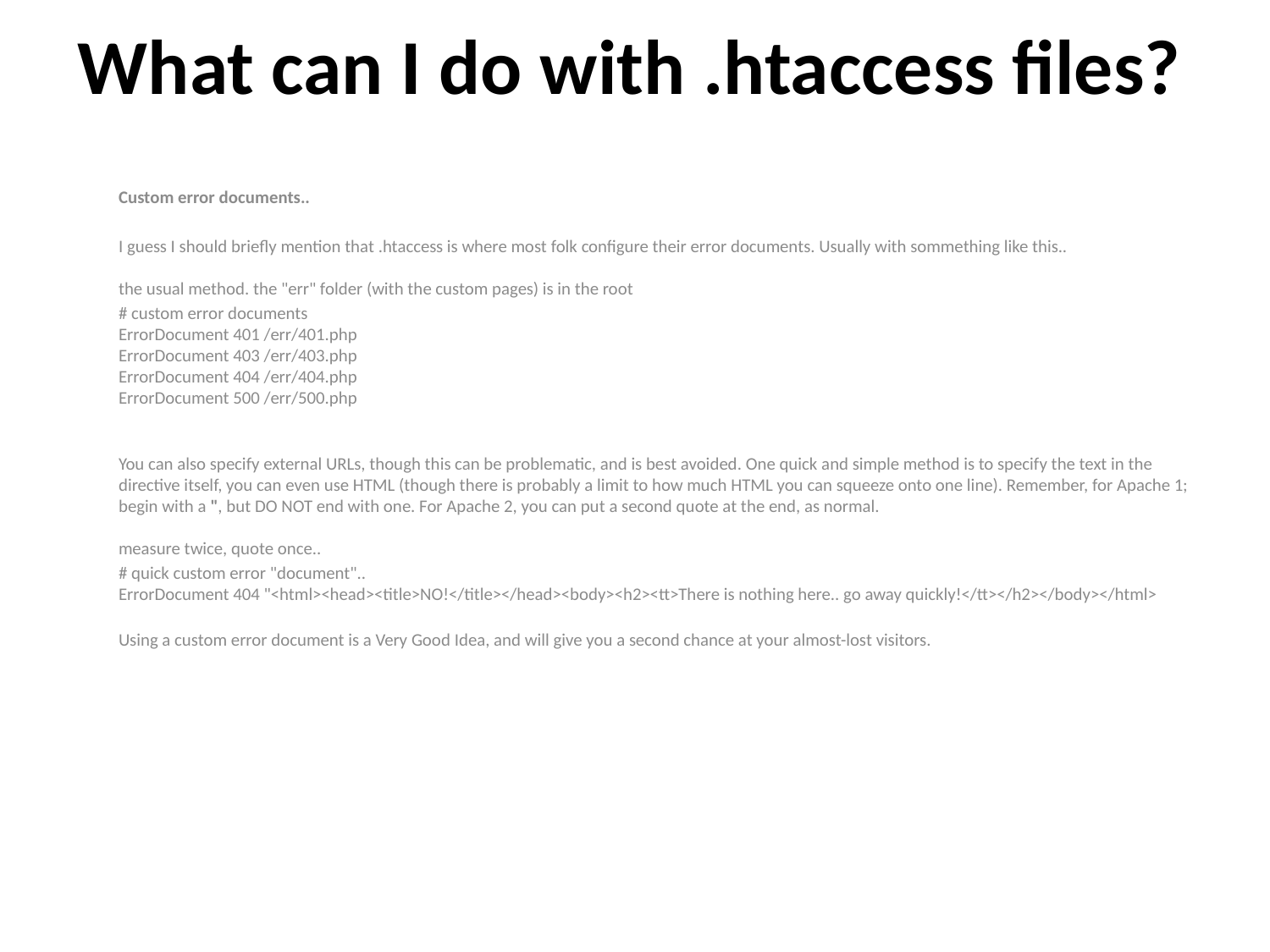

# What can I do with .htaccess files?
Custom error documents..

I guess I should briefly mention that .htaccess is where most folk configure their error documents. Usually with sommething like this..
the usual method. the "err" folder (with the custom pages) is in the root
# custom error documents ErrorDocument 401 /err/401.php ErrorDocument 403 /err/403.php ErrorDocument 404 /err/404.php ErrorDocument 500 /err/500.php
You can also specify external URLs, though this can be problematic, and is best avoided. One quick and simple method is to specify the text in the directive itself, you can even use HTML (though there is probably a limit to how much HTML you can squeeze onto one line). Remember, for Apache 1; begin with a ", but DO NOT end with one. For Apache 2, you can put a second quote at the end, as normal.
measure twice, quote once..
# quick custom error "document".. ErrorDocument 404 "<html><head><title>NO!</title></head><body><h2><tt>There is nothing here.. go away quickly!</tt></h2></body></html>
Using a custom error document is a Very Good Idea, and will give you a second chance at your almost-lost visitors.